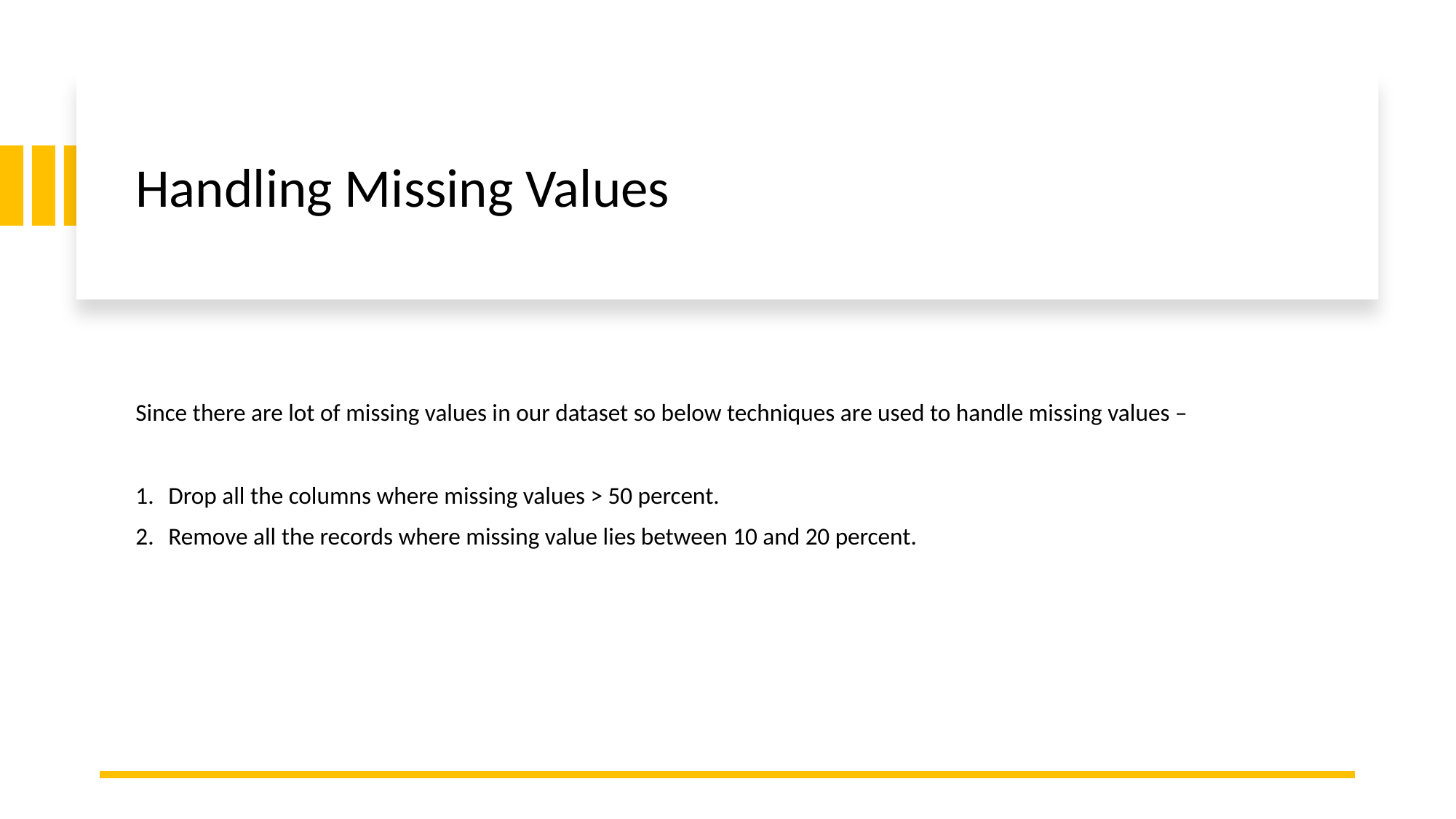

# Handling Missing Values

Since there are lot of missing values in our dataset so below techniques are used to handle missing values –

 Drop all the columns where missing values > 50 percent.
 Remove all the records where missing value lies between 10 and 20 percent.